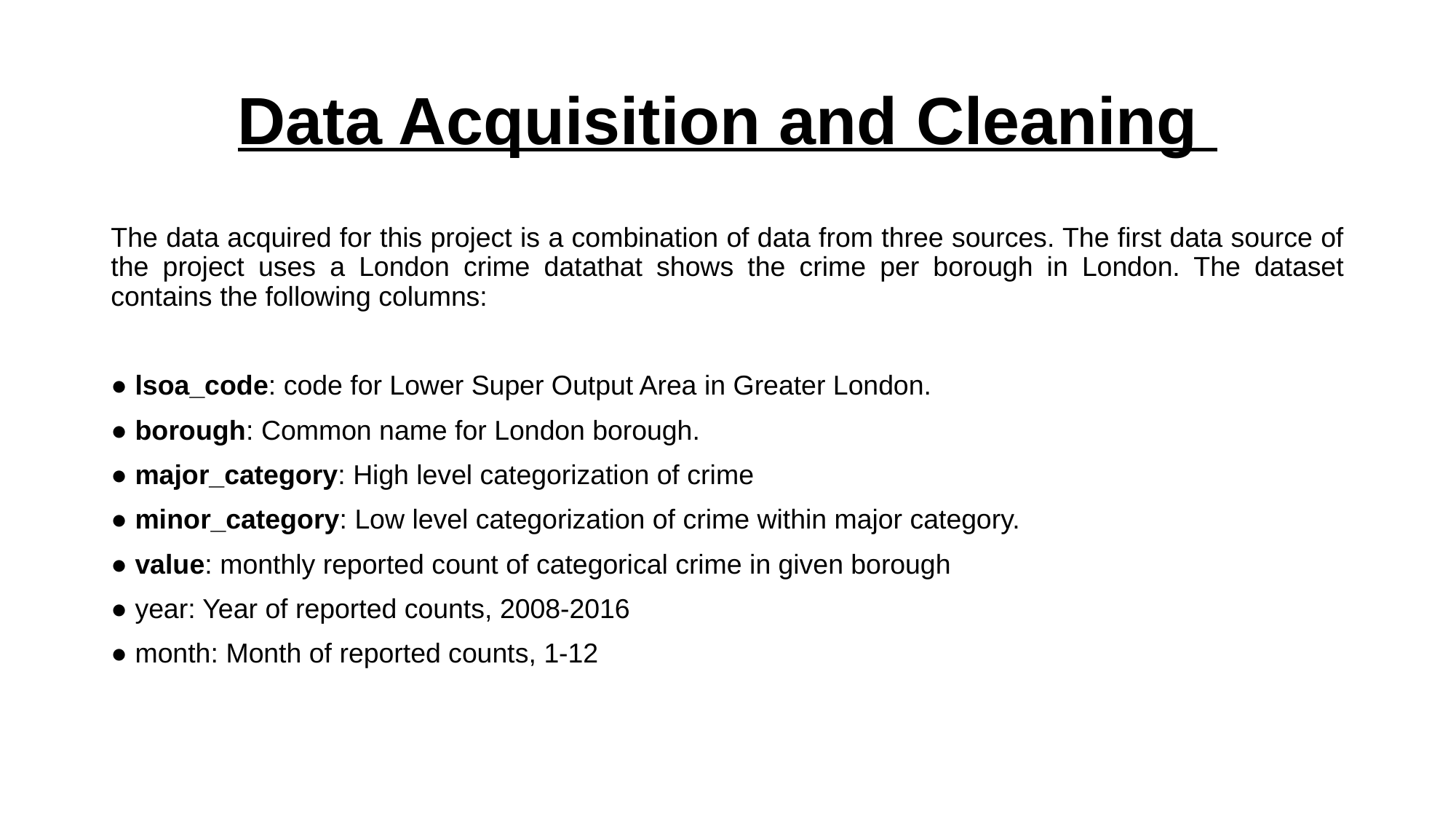

# Data Acquisition and Cleaning
The data acquired for this project is a combination of data from three sources. The first data source of the project uses a London crime datathat shows the crime per borough in London. The dataset contains the following columns:

● lsoa_code: code for Lower Super Output Area in Greater London.
● borough: Common name for London borough.
● major_category: High level categorization of crime
● minor_category: Low level categorization of crime within major category.
● value: monthly reported count of categorical crime in given borough
● year: Year of reported counts, 2008-2016
● month: Month of reported counts, 1-12